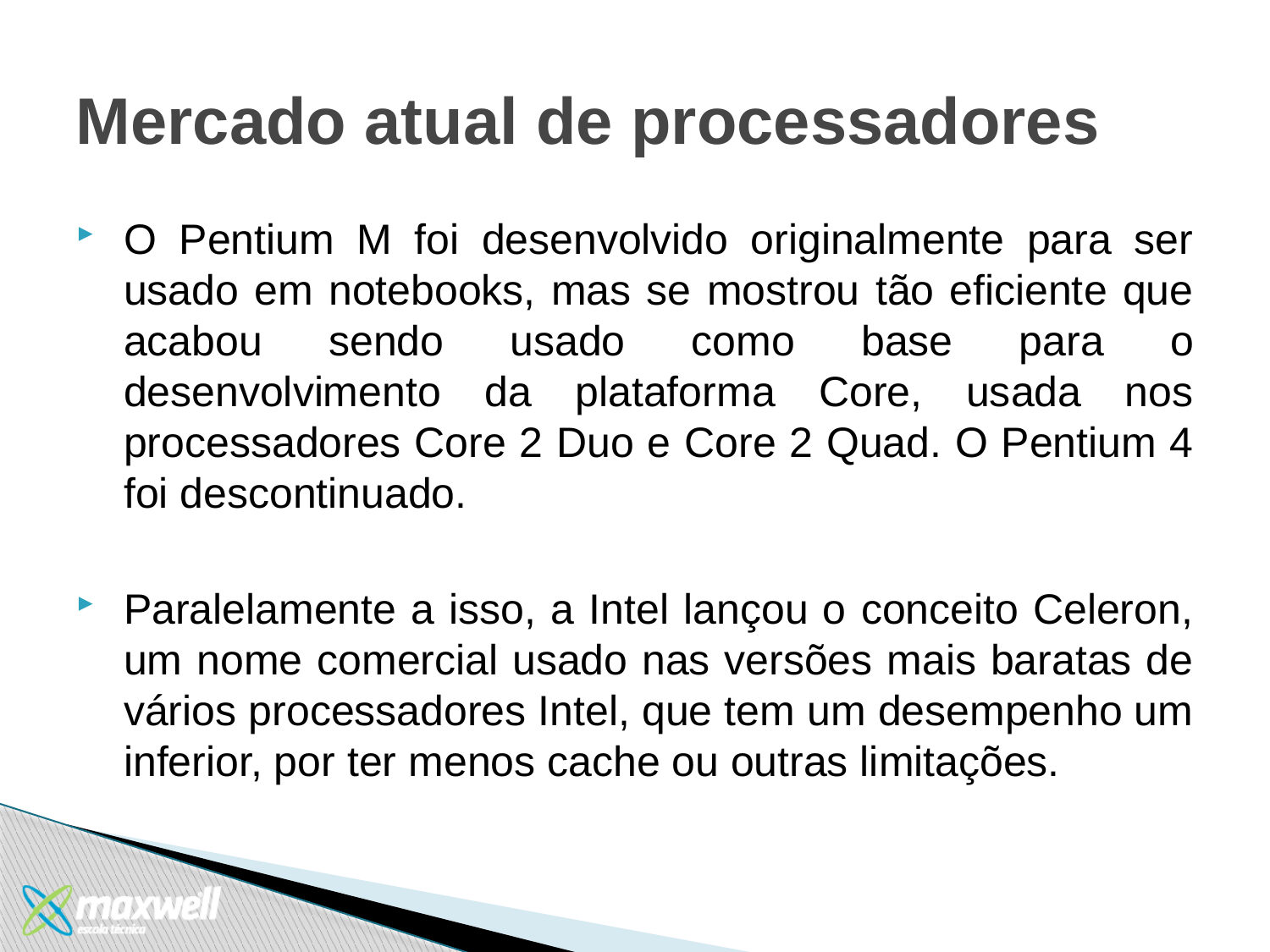

# Mercado atual de processadores
O Pentium M foi desenvolvido originalmente para ser usado em notebooks, mas se mostrou tão eficiente que acabou sendo usado como base para o desenvolvimento da plataforma Core, usada nos processadores Core 2 Duo e Core 2 Quad. O Pentium 4 foi descontinuado.

Paralelamente a isso, a Intel lançou o conceito Celeron, um nome comercial usado nas versões mais baratas de vários processadores Intel, que tem um desempenho um inferior, por ter menos cache ou outras limitações.